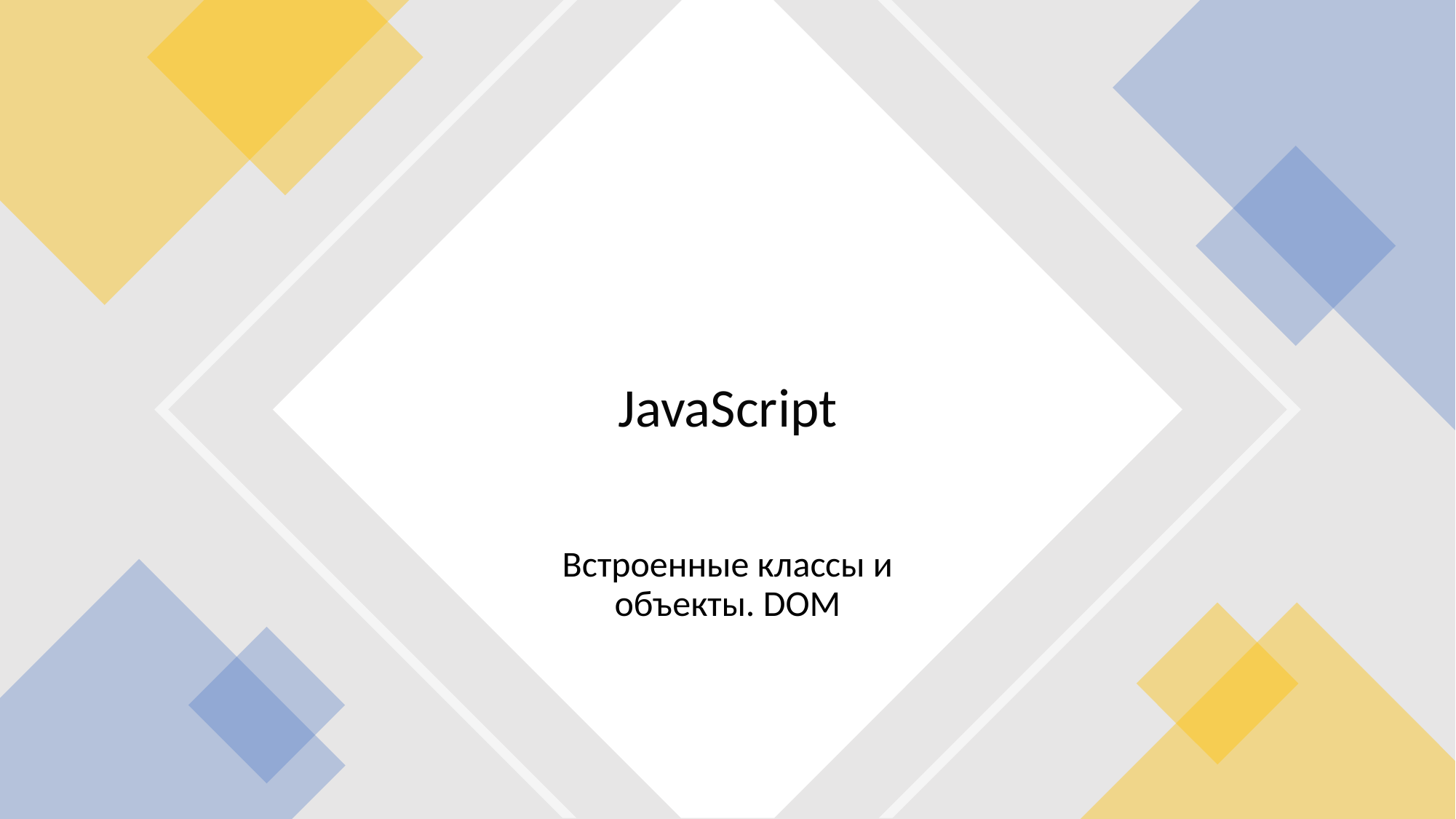

# JavaScript
Встроенные классы и объекты. DOM